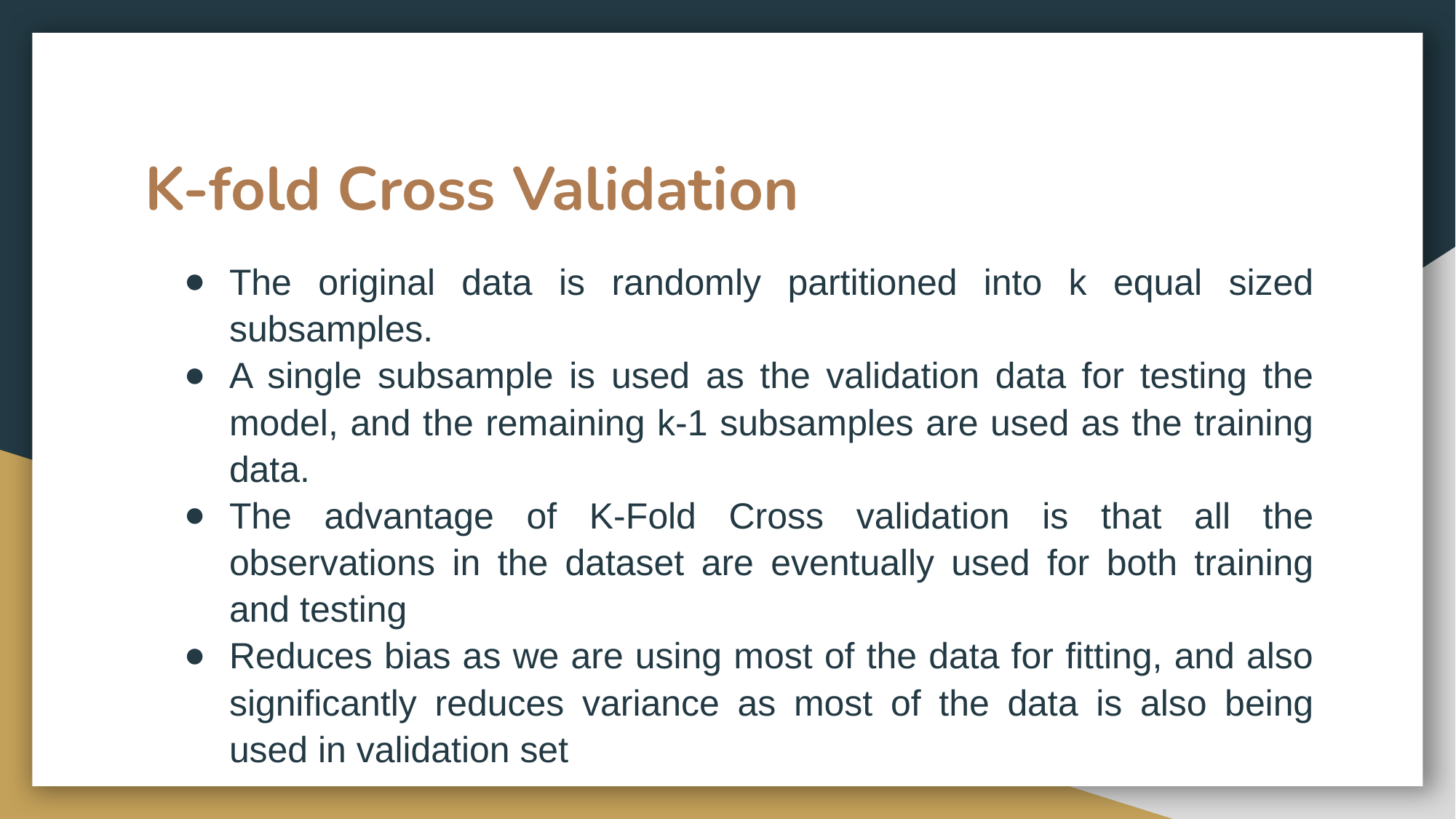

# K-fold Cross Validation
The original data is randomly partitioned into k equal sized subsamples.
A single subsample is used as the validation data for testing the model, and the remaining k-1 subsamples are used as the training data.
The advantage of K-Fold Cross validation is that all the observations in the dataset are eventually used for both training and testing
Reduces bias as we are using most of the data for fitting, and also significantly reduces variance as most of the data is also being used in validation set